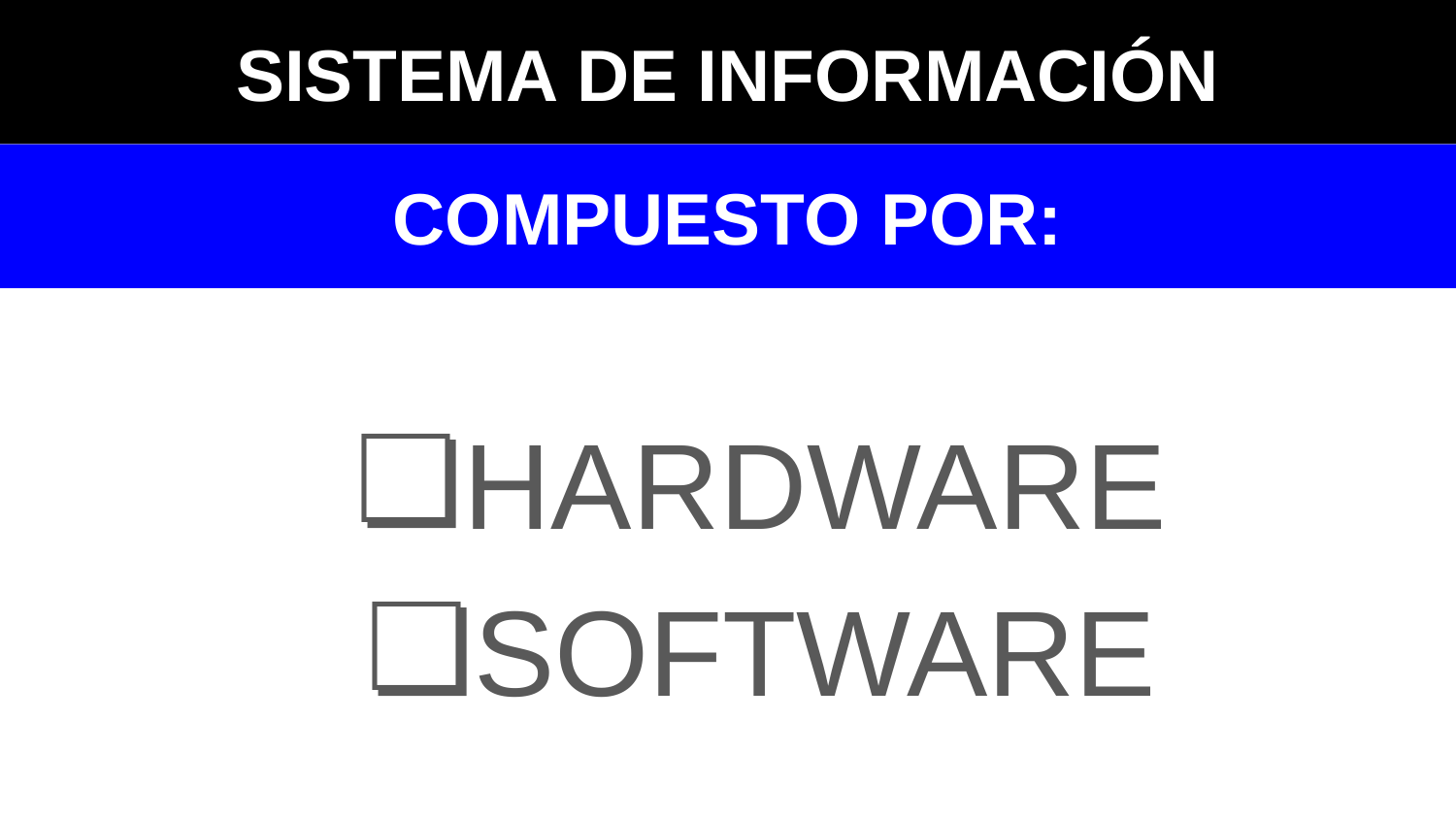

SISTEMA DE INFORMACIÓN
COMPUESTO POR:
HARDWARE
SOFTWARE